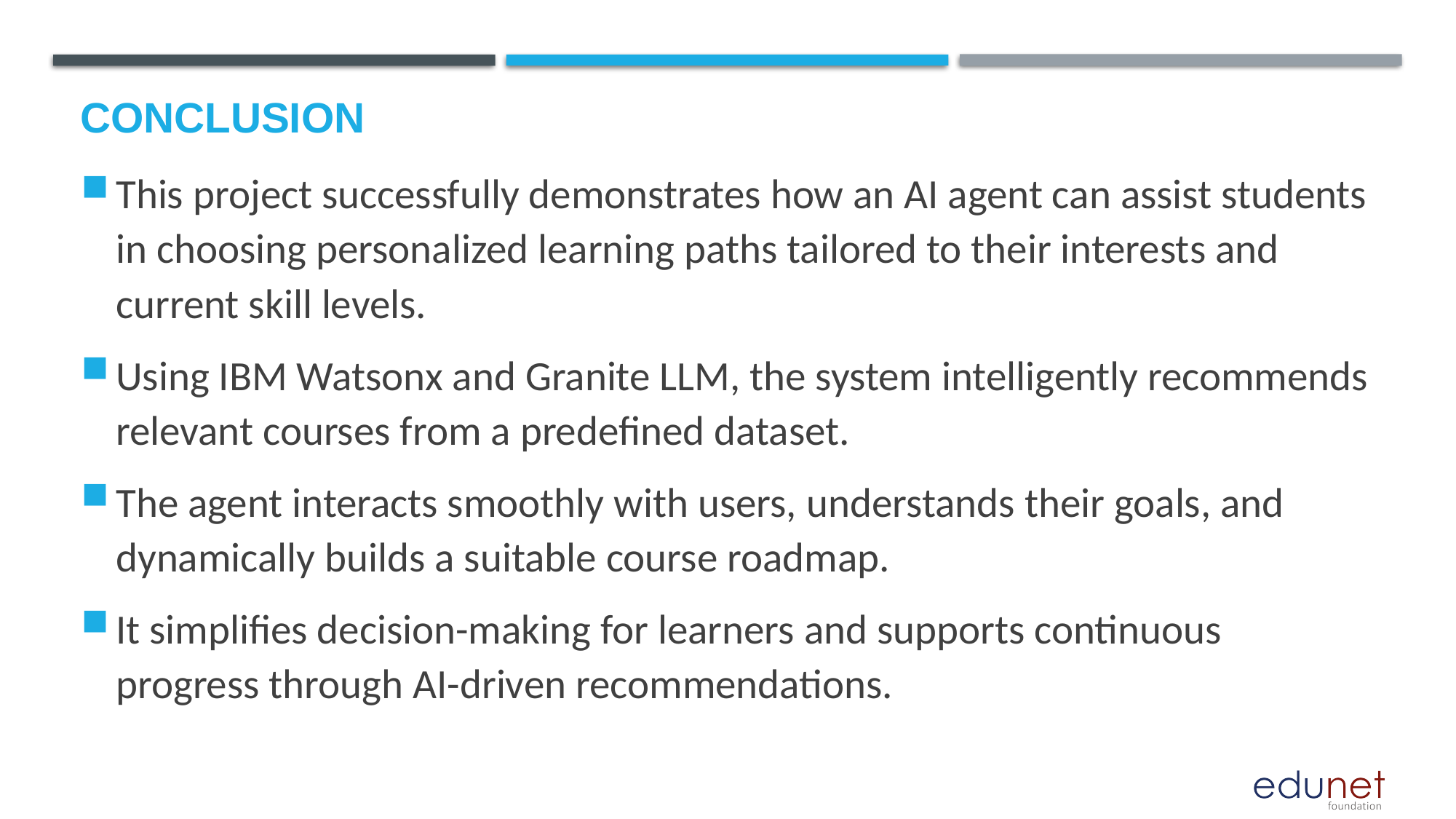

# Conclusion
This project successfully demonstrates how an AI agent can assist students in choosing personalized learning paths tailored to their interests and current skill levels.
Using IBM Watsonx and Granite LLM, the system intelligently recommends relevant courses from a predefined dataset.
The agent interacts smoothly with users, understands their goals, and dynamically builds a suitable course roadmap.
It simplifies decision-making for learners and supports continuous progress through AI-driven recommendations.